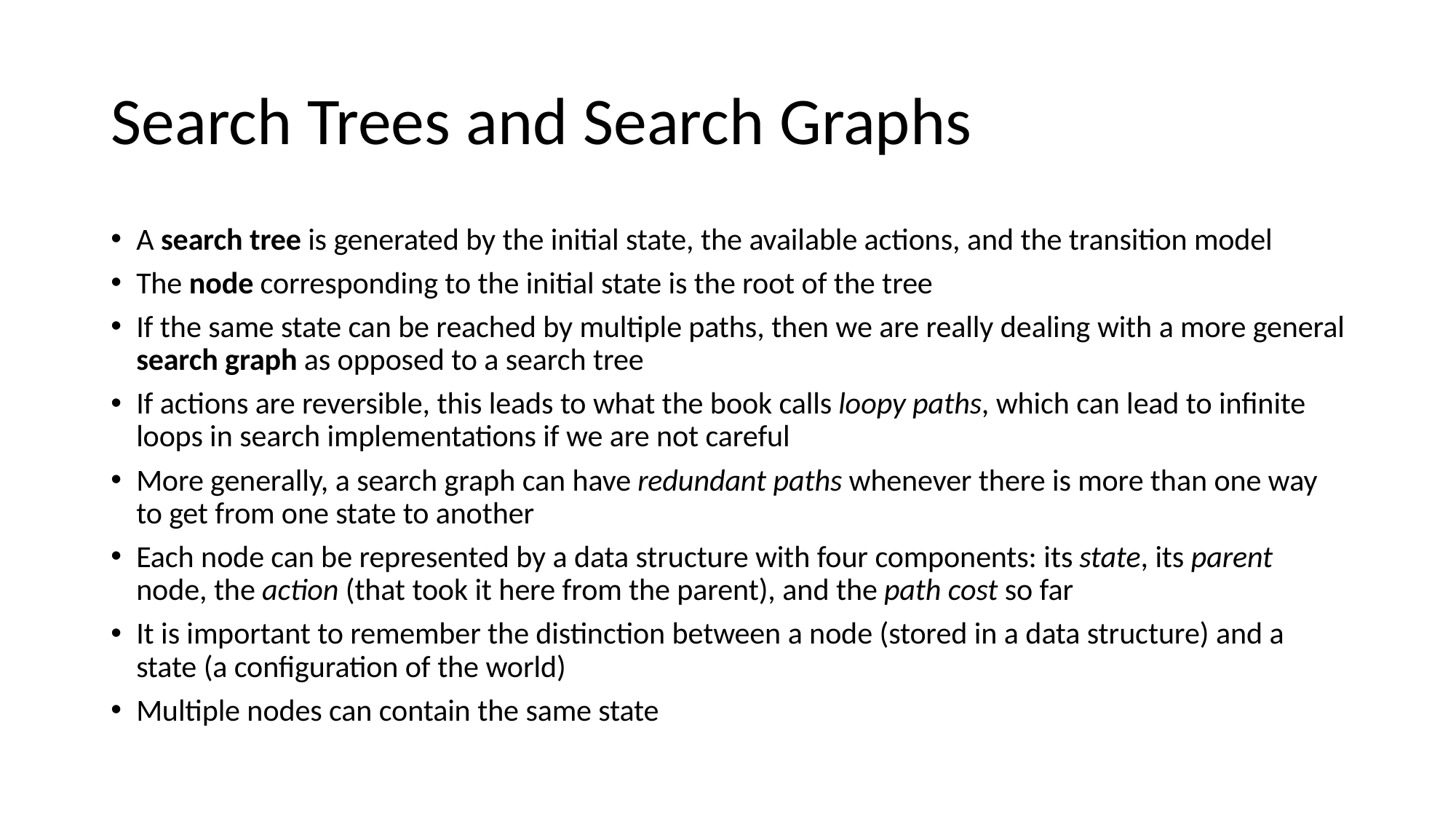

# Search Trees and Search Graphs
A search tree is generated by the initial state, the available actions, and the transition model
The node corresponding to the initial state is the root of the tree
If the same state can be reached by multiple paths, then we are really dealing with a more general search graph as opposed to a search tree
If actions are reversible, this leads to what the book calls loopy paths, which can lead to infinite loops in search implementations if we are not careful
More generally, a search graph can have redundant paths whenever there is more than one way to get from one state to another
Each node can be represented by a data structure with four components: its state, its parent node, the action (that took it here from the parent), and the path cost so far
It is important to remember the distinction between a node (stored in a data structure) and a state (a configuration of the world)
Multiple nodes can contain the same state